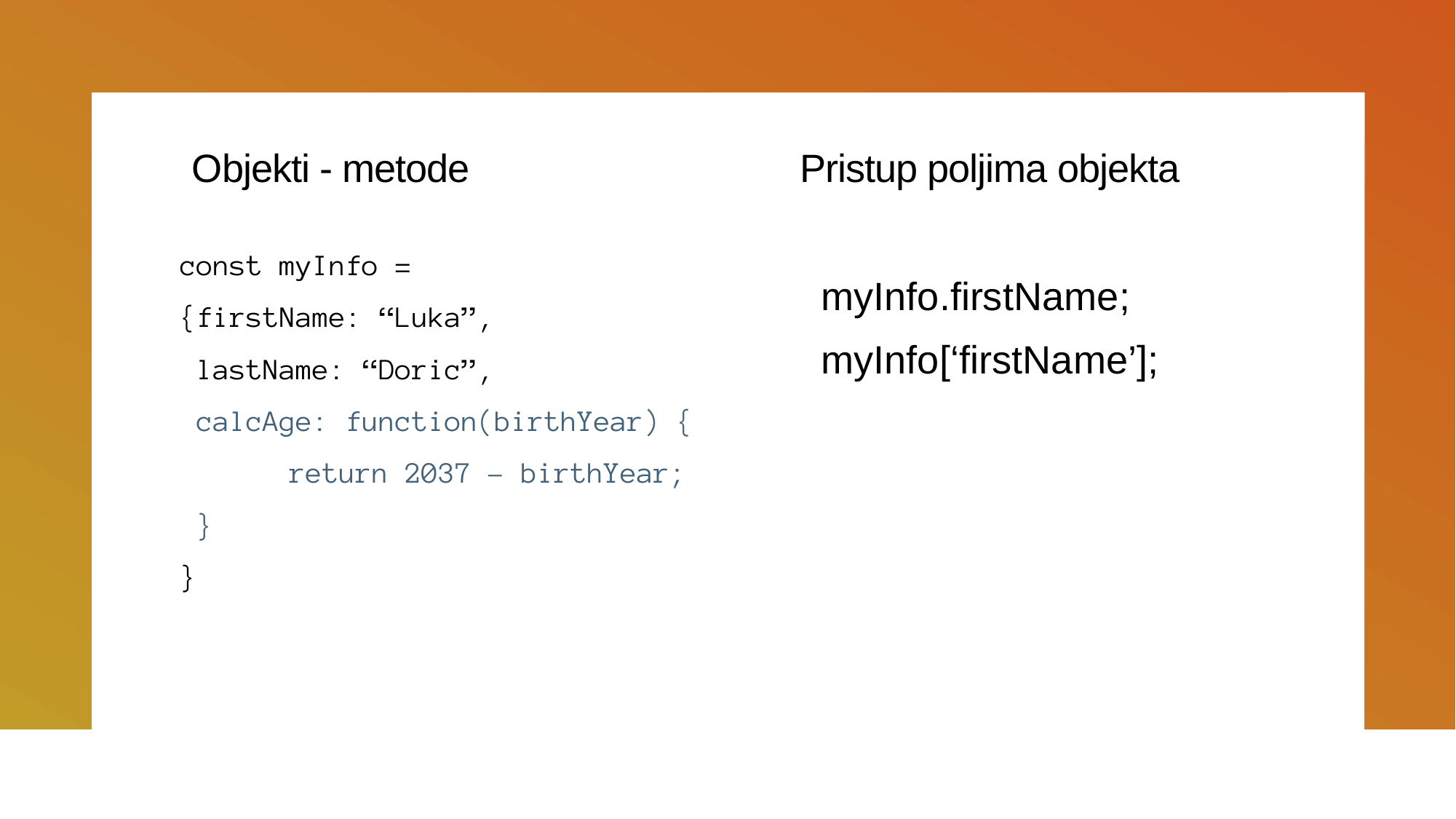

# Objekti - metode
Pristup poljima objekta
const myInfo =
{firstName: “Luka”,
 lastName: “Doric”,
 calcAge: function(birthYear) {
	return 2037 – birthYear;
 }
}
myInfo.firstName;
myInfo[‘firstName’];